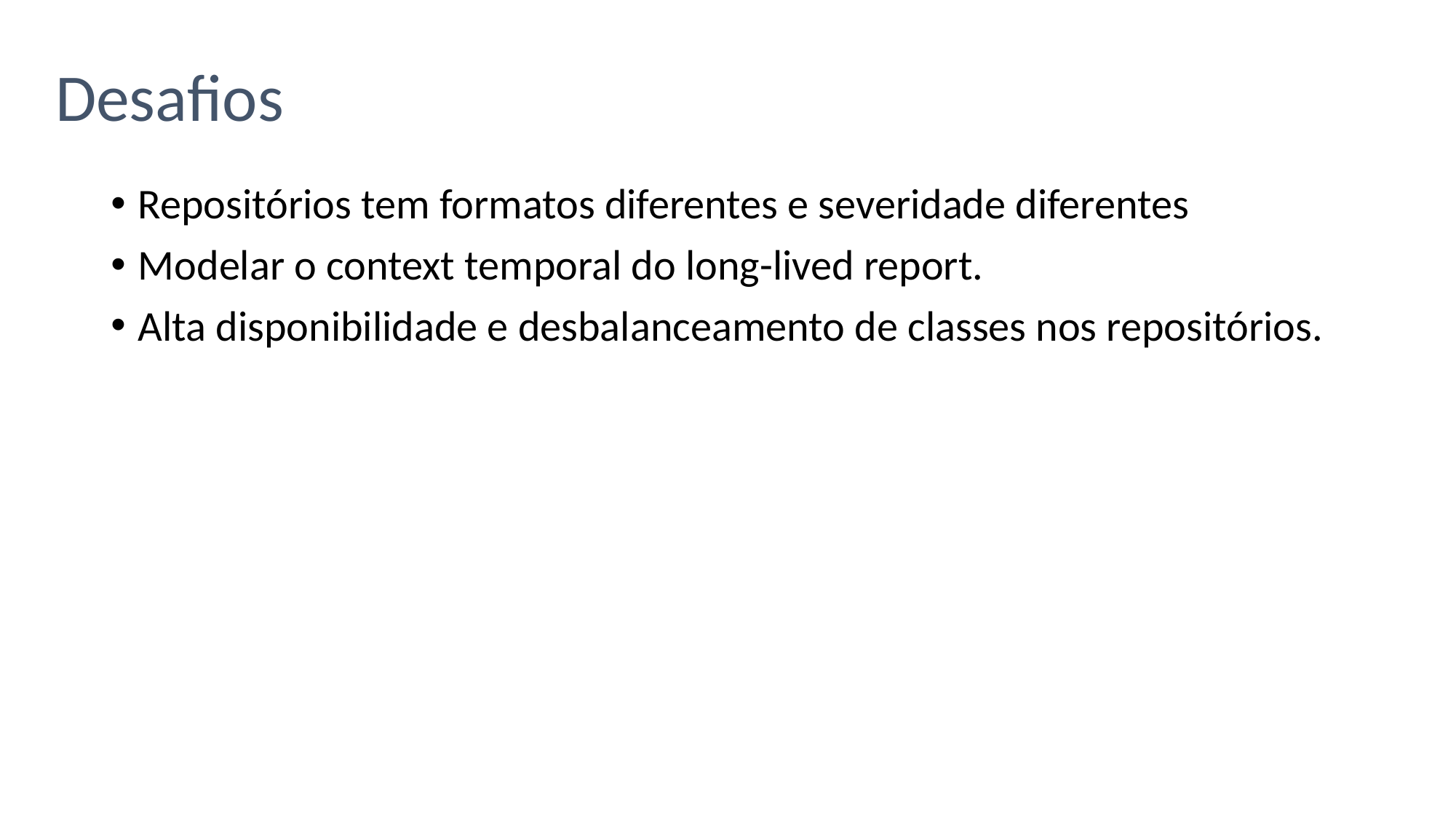

# Desafios
Repositórios tem formatos diferentes e severidade diferentes
Modelar o context temporal do long-lived report.
Alta disponibilidade e desbalanceamento de classes nos repositórios.